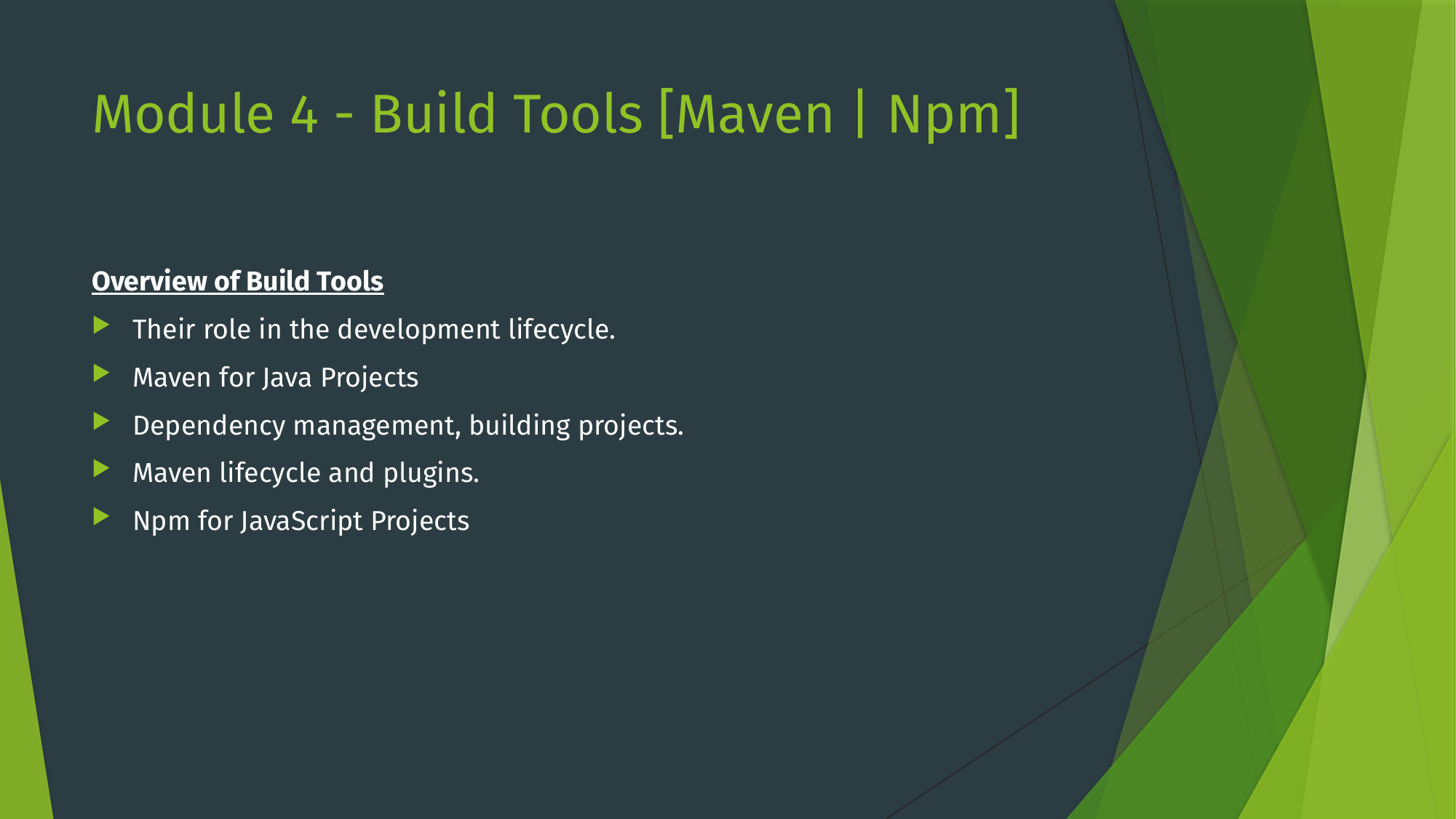

# Module 4 - Build Tools [Maven | Npm]
Overview of Build Tools
Their role in the development lifecycle.
Maven for Java Projects
Dependency management, building projects.
Maven lifecycle and plugins.
Npm for JavaScript Projects